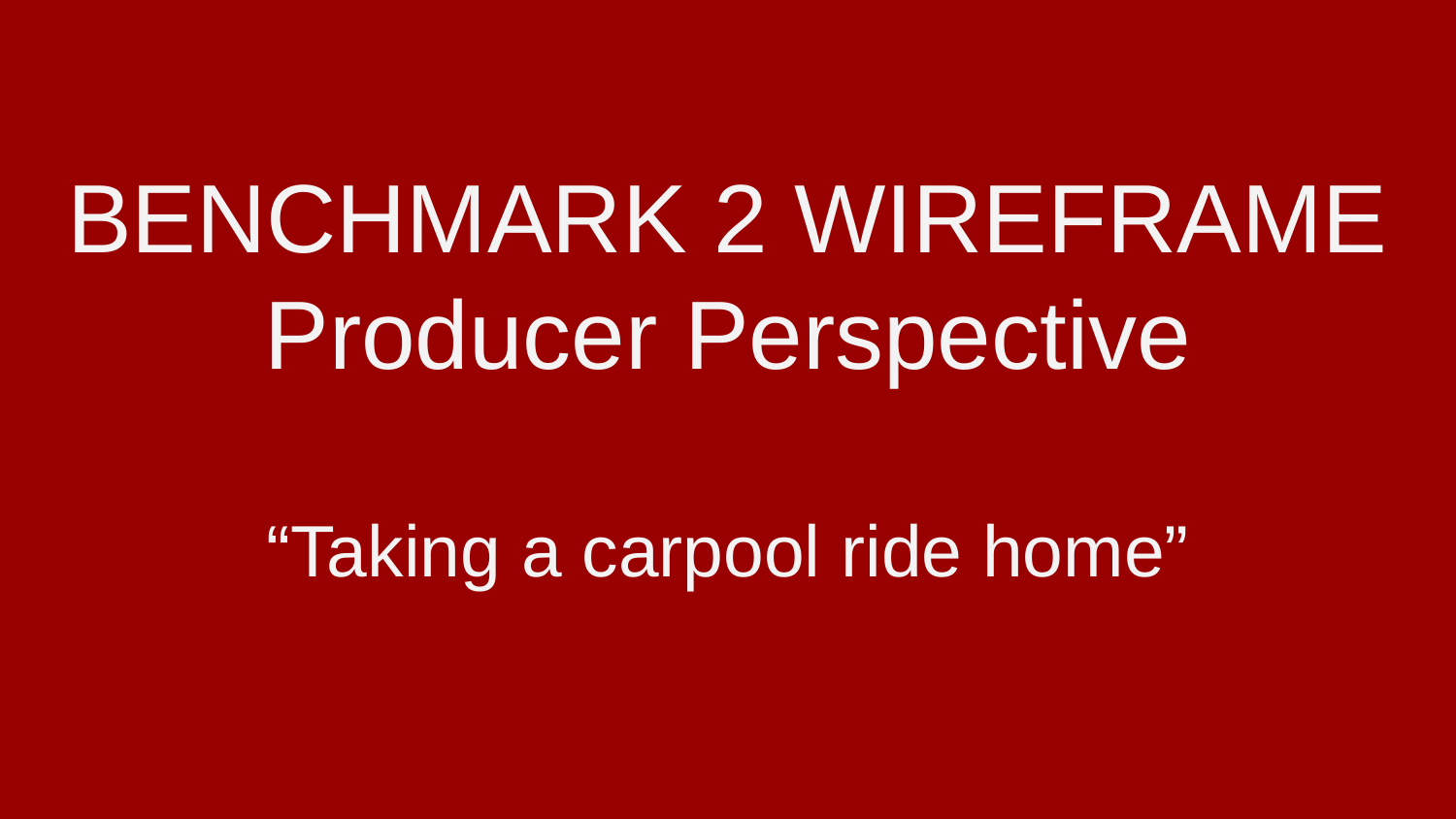

BENCHMARK 2 WIREFRAME
Producer Perspective

“Taking a carpool ride home”